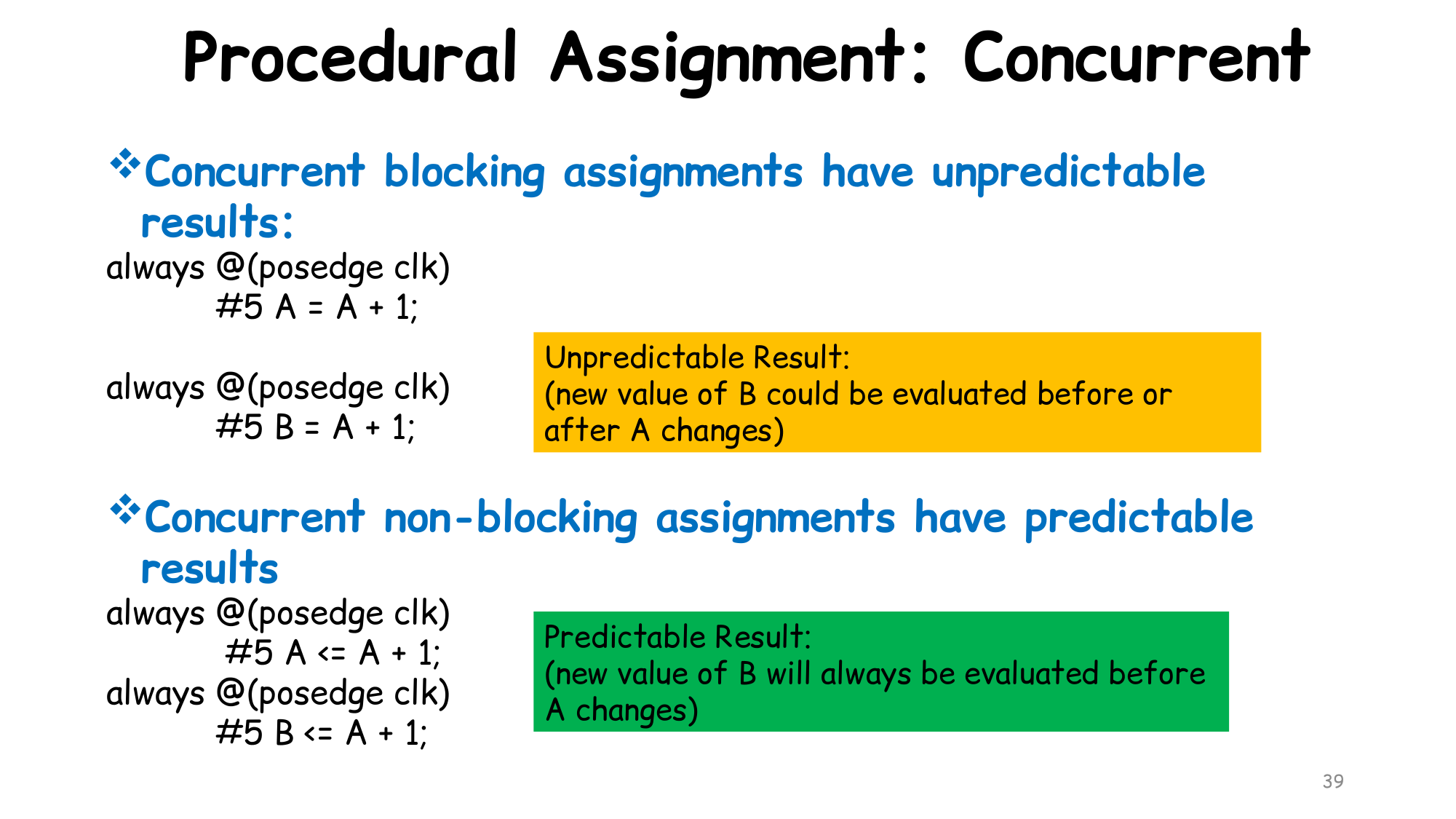

# Procedural Assignment: Concurrent
Concurrent blocking assignments have unpredictable results:
always @(posedge clk)
	#5 A = A + 1;

always @(posedge clk)
	#5 B = A + 1;

Concurrent non-blocking assignments have predictable results
always @(posedge clk)
	 #5 A <= A + 1;
always @(posedge clk)
	#5 B <= A + 1;

Unpredictable Result:
(new value of B could be evaluated before or after A changes)
Predictable Result:
(new value of B will always be evaluated before A changes)
39